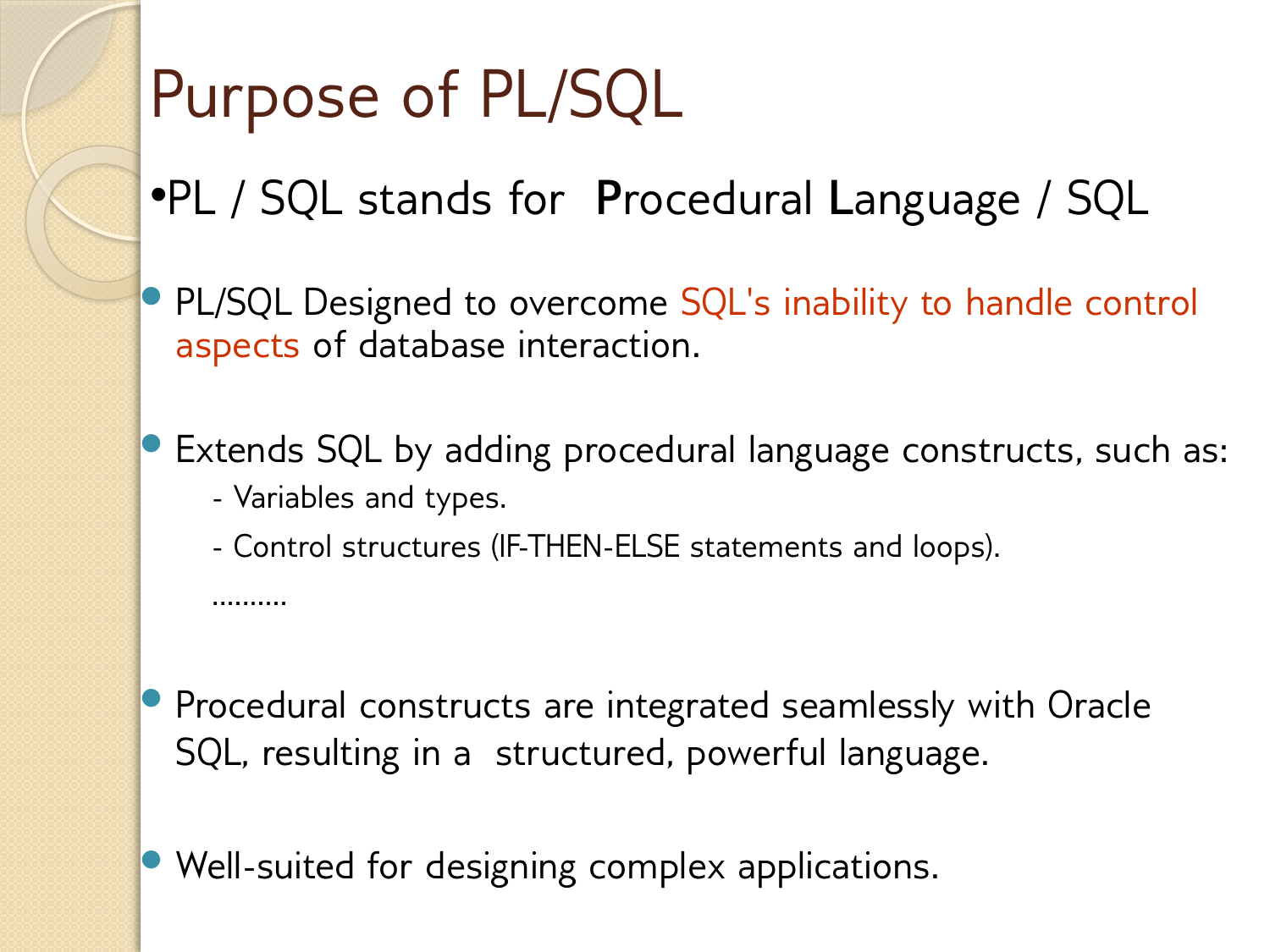

# Purpose of PL/SQL
PL / SQL stands for  Procedural Language / SQL
PL/SQL Designed to overcome SQL's inability to handle control aspects of database interaction.

Extends SQL by adding procedural language constructs, such as:
	- Variables and types.
	- Control structures (IF-THEN-ELSE statements and loops).
	..........

Procedural constructs are integrated seamlessly with Oracle SQL, resulting in a  structured, powerful language.

Well-suited for designing complex applications.